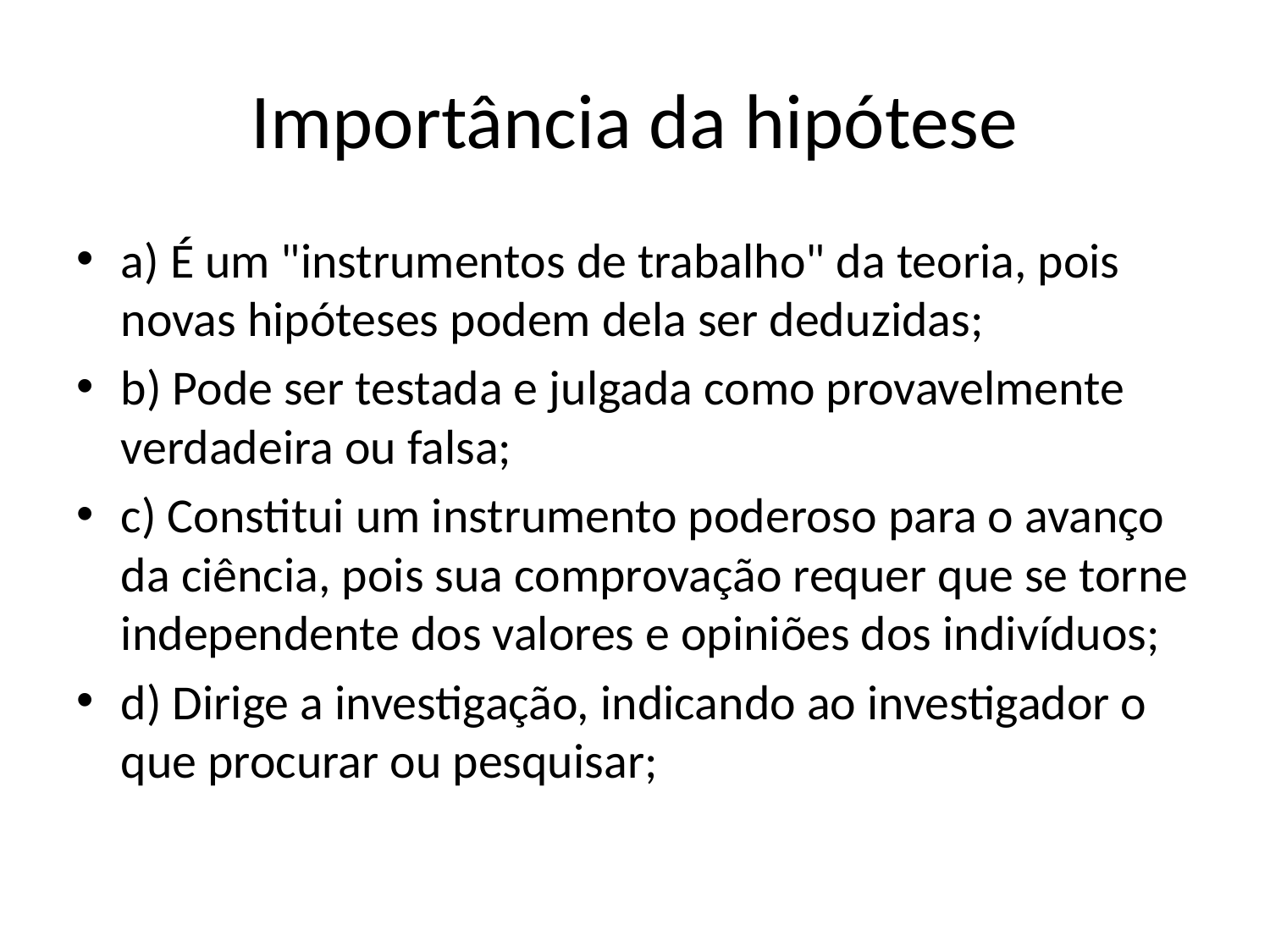

# Importância da hipótese
a) É um "instrumentos de trabalho" da teoria, pois novas hipóteses podem dela ser deduzidas;
b) Pode ser testada e julgada como provavelmente verdadeira ou falsa;
c) Constitui um instrumento poderoso para o avanço da ciência, pois sua comprovação requer que se torne independente dos valores e opiniões dos indivíduos;
d) Dirige a investigação, indicando ao investigador o que procurar ou pesquisar;